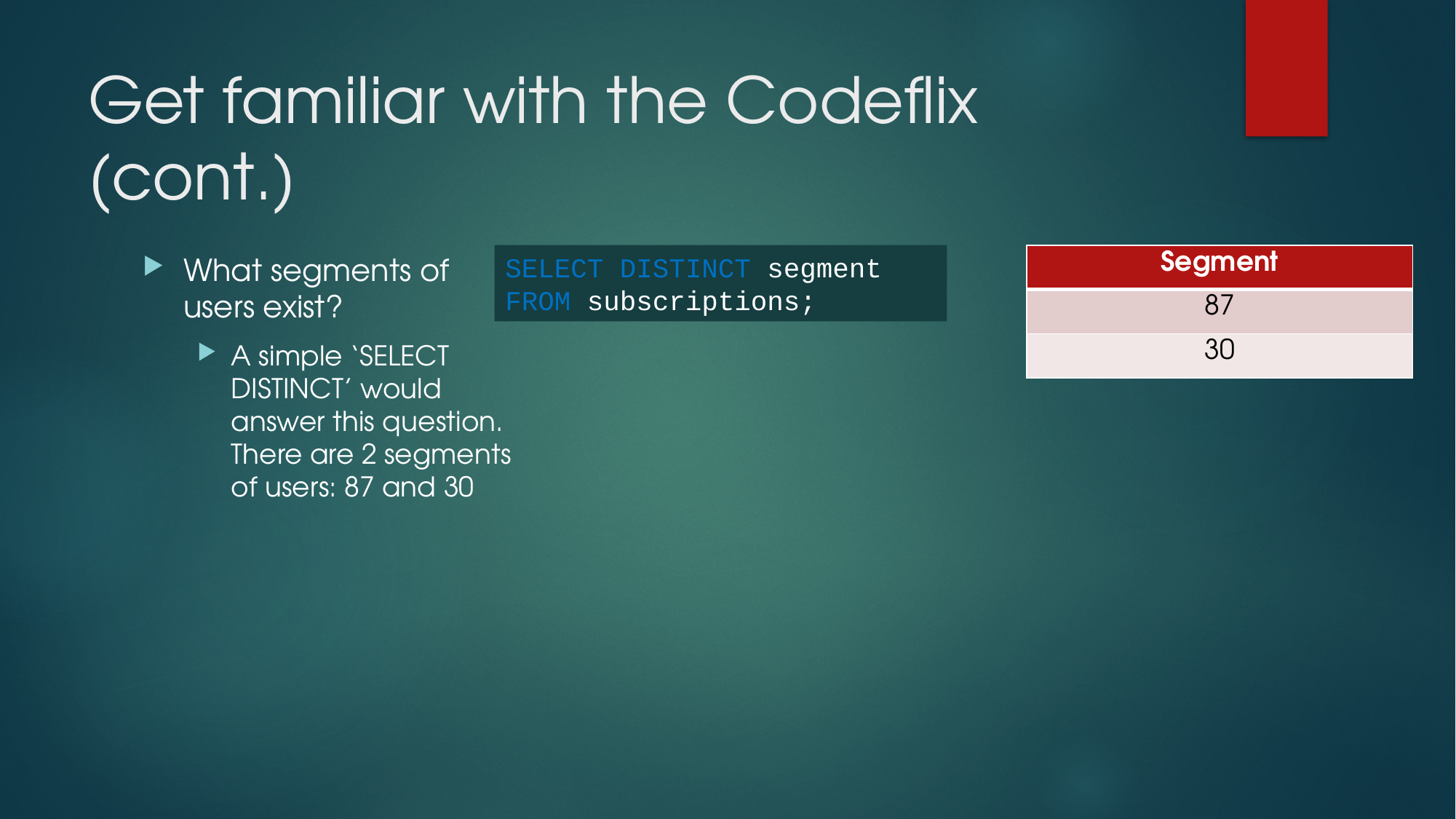

# Get familiar with the Codeflix (cont.)
What segments of users exist?
A simple ‘SELECT DISTINCT’ would answer this question. There are 2 segments of users: 87 and 30
SELECT DISTINCT segment
FROM subscriptions;
| Segment |
| --- |
| 87 |
| 30 |